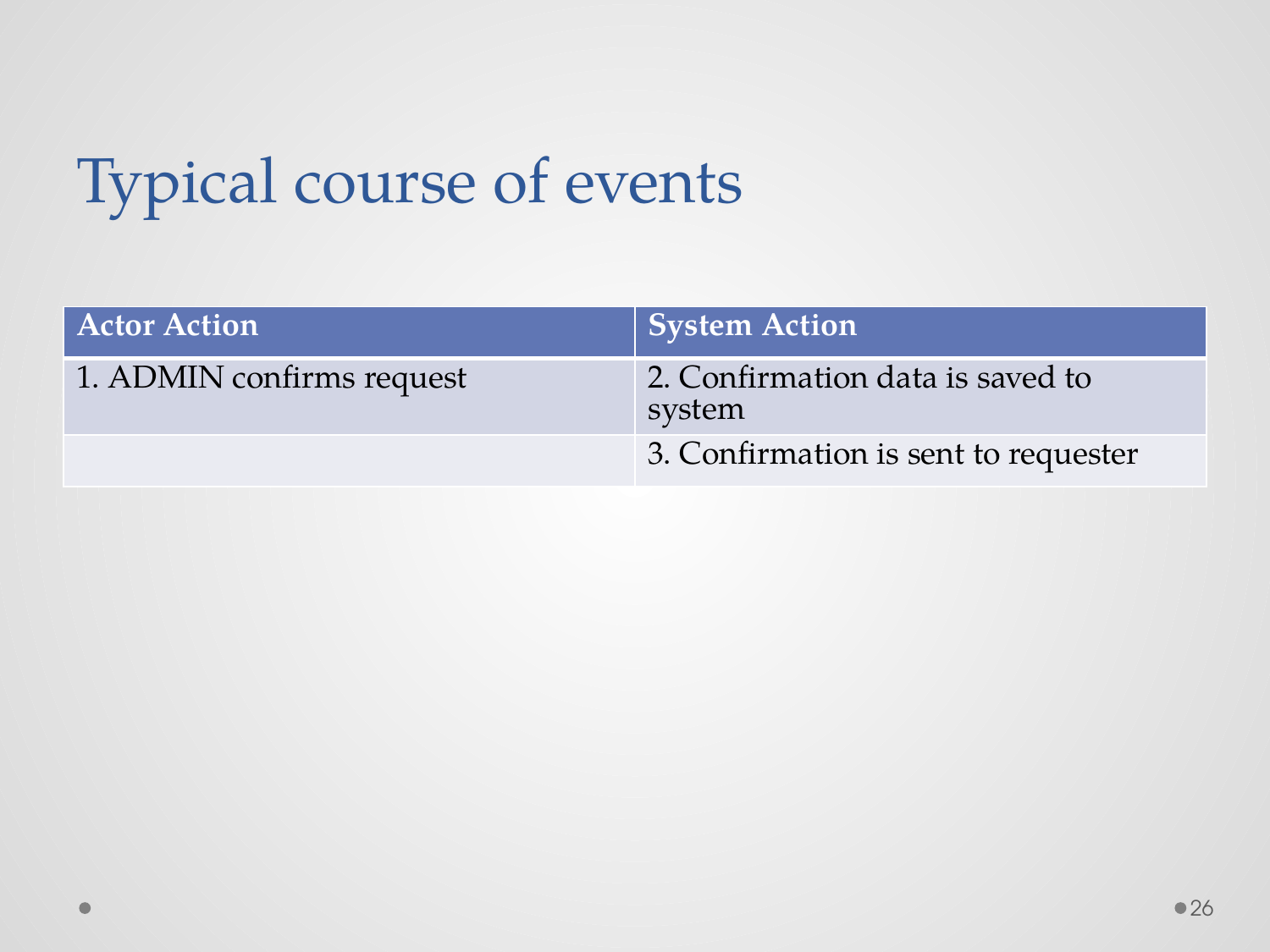

# Typical course of events
| Actor Action | System Action |
| --- | --- |
| 1. ADMIN confirms request | 2. Confirmation data is saved to system |
|  | 3. Confirmation is sent to requester |
26